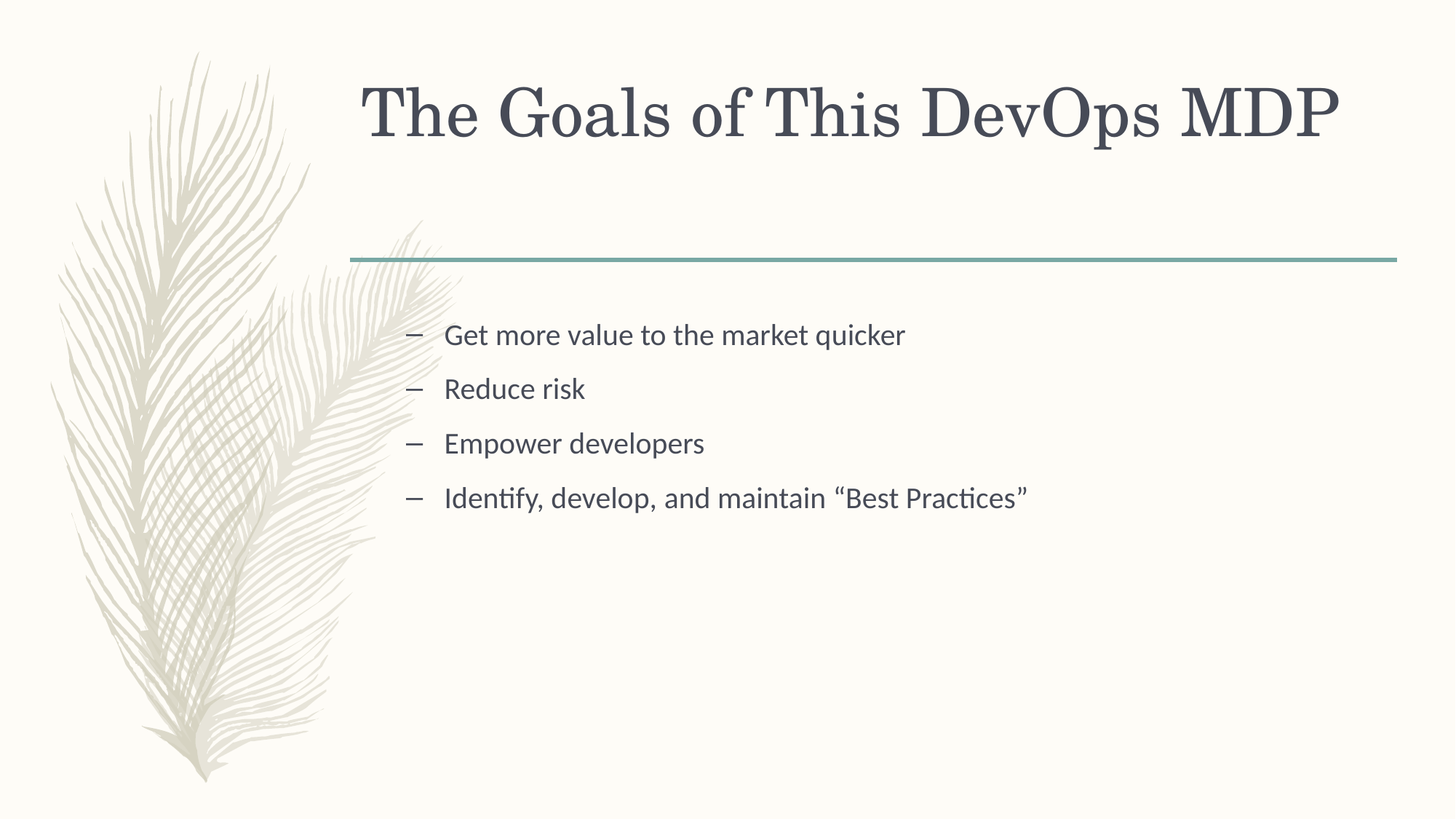

# The Goals of This DevOps MDP
Get more value to the market quicker
Reduce risk
Empower developers
Identify, develop, and maintain “Best Practices”